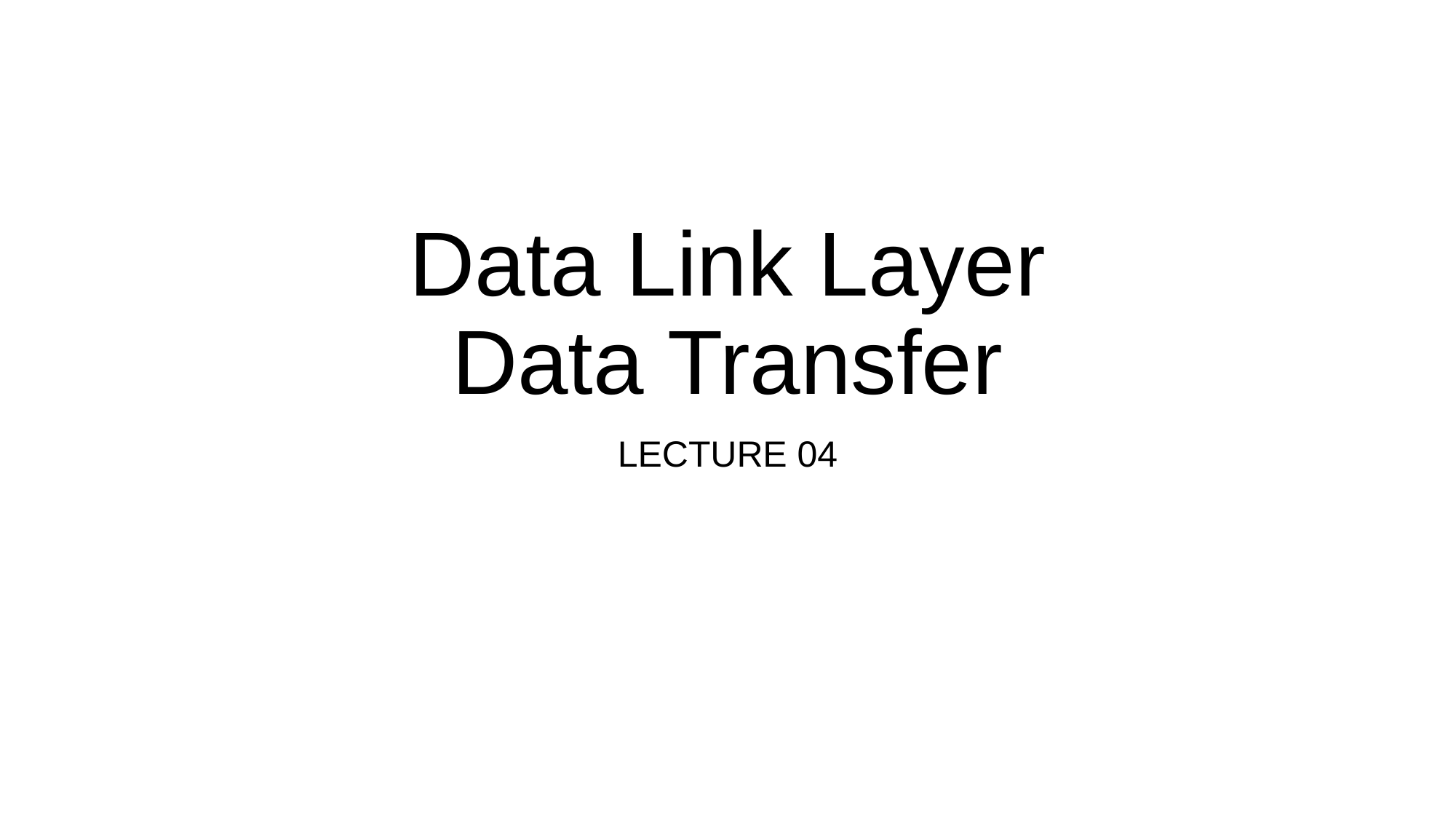

# Data Link Layer Data Transfer
LECTURE 04